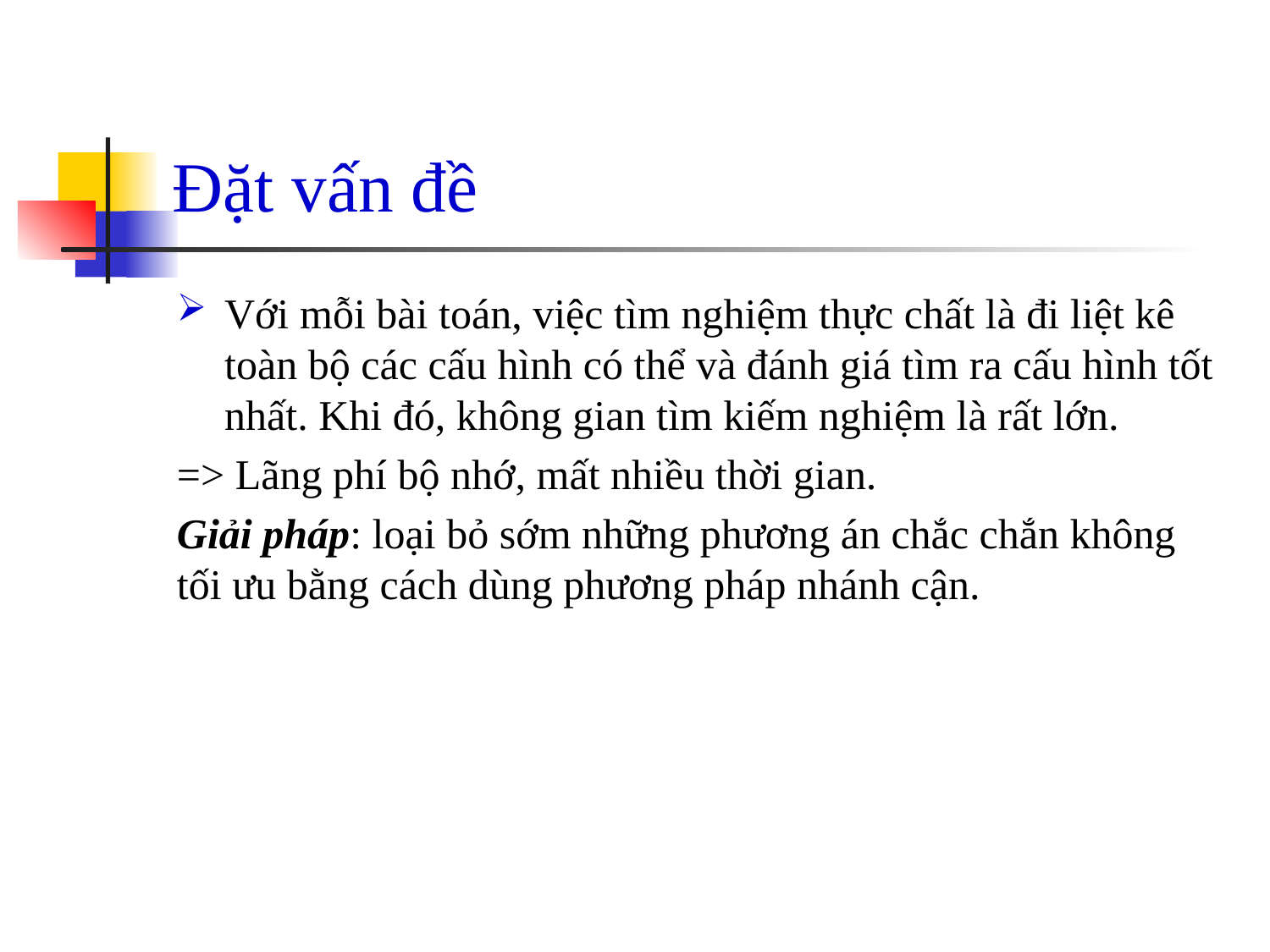

# Đặt vấn đề
Với mỗi bài toán, việc tìm nghiệm thực chất là đi liệt kê toàn bộ các cấu hình có thể và đánh giá tìm ra cấu hình tốt nhất. Khi đó, không gian tìm kiếm nghiệm là rất lớn.
=> Lãng phí bộ nhớ, mất nhiều thời gian.
Giải pháp: loại bỏ sớm những phương án chắc chắn không tối ưu bằng cách dùng phương pháp nhánh cận.